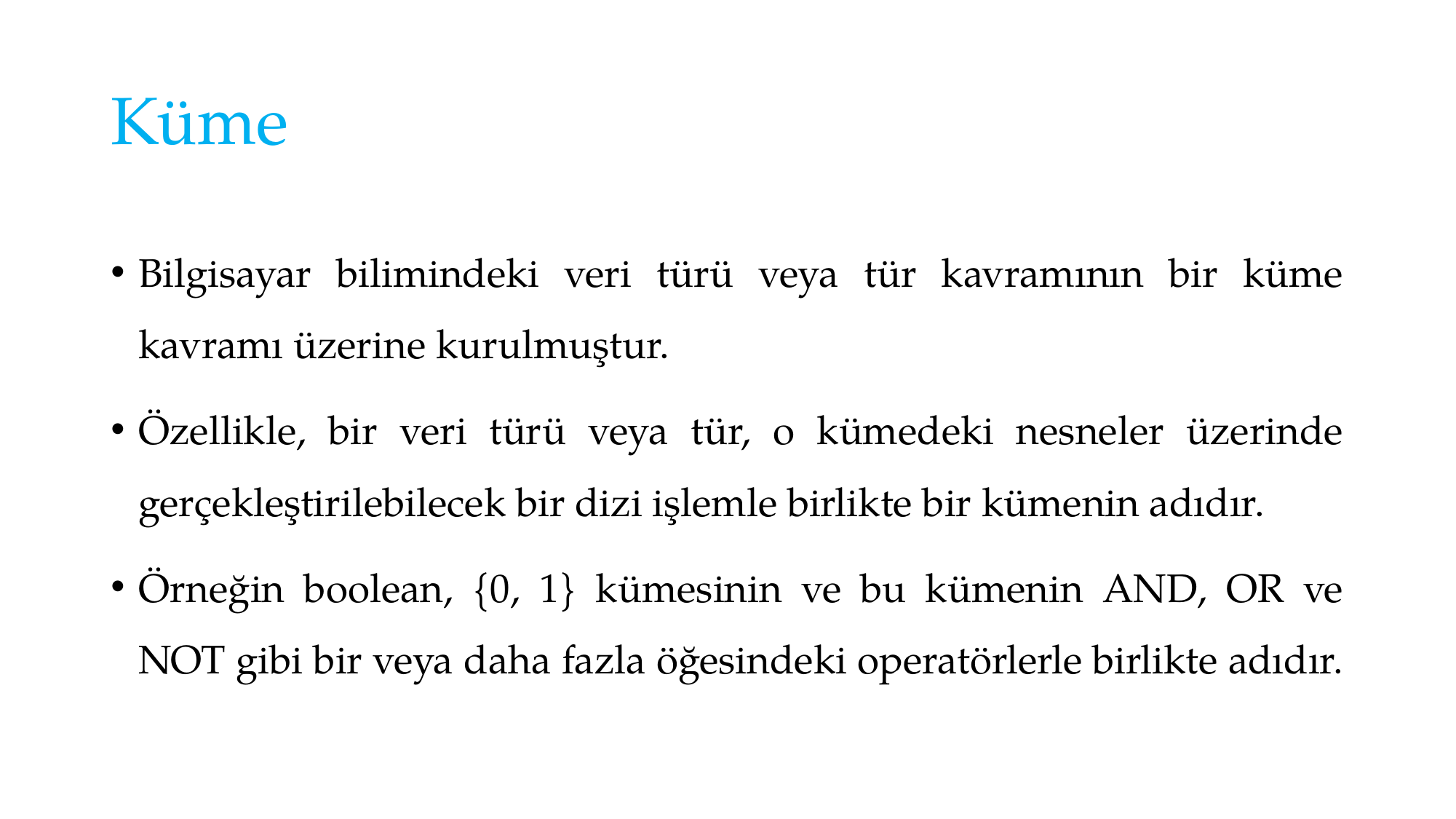

# Küme
Bilgisayar bilimindeki veri türü veya tür kavramının bir küme kavramı üzerine kurulmuştur.
Özellikle, bir veri türü veya tür, o kümedeki nesneler üzerinde gerçekleştirilebilecek bir dizi işlemle birlikte bir kümenin adıdır.
Örneğin boolean, {0, 1} kümesinin ve bu kümenin AND, OR ve NOT gibi bir veya daha fazla öğesindeki operatörlerle birlikte adıdır.